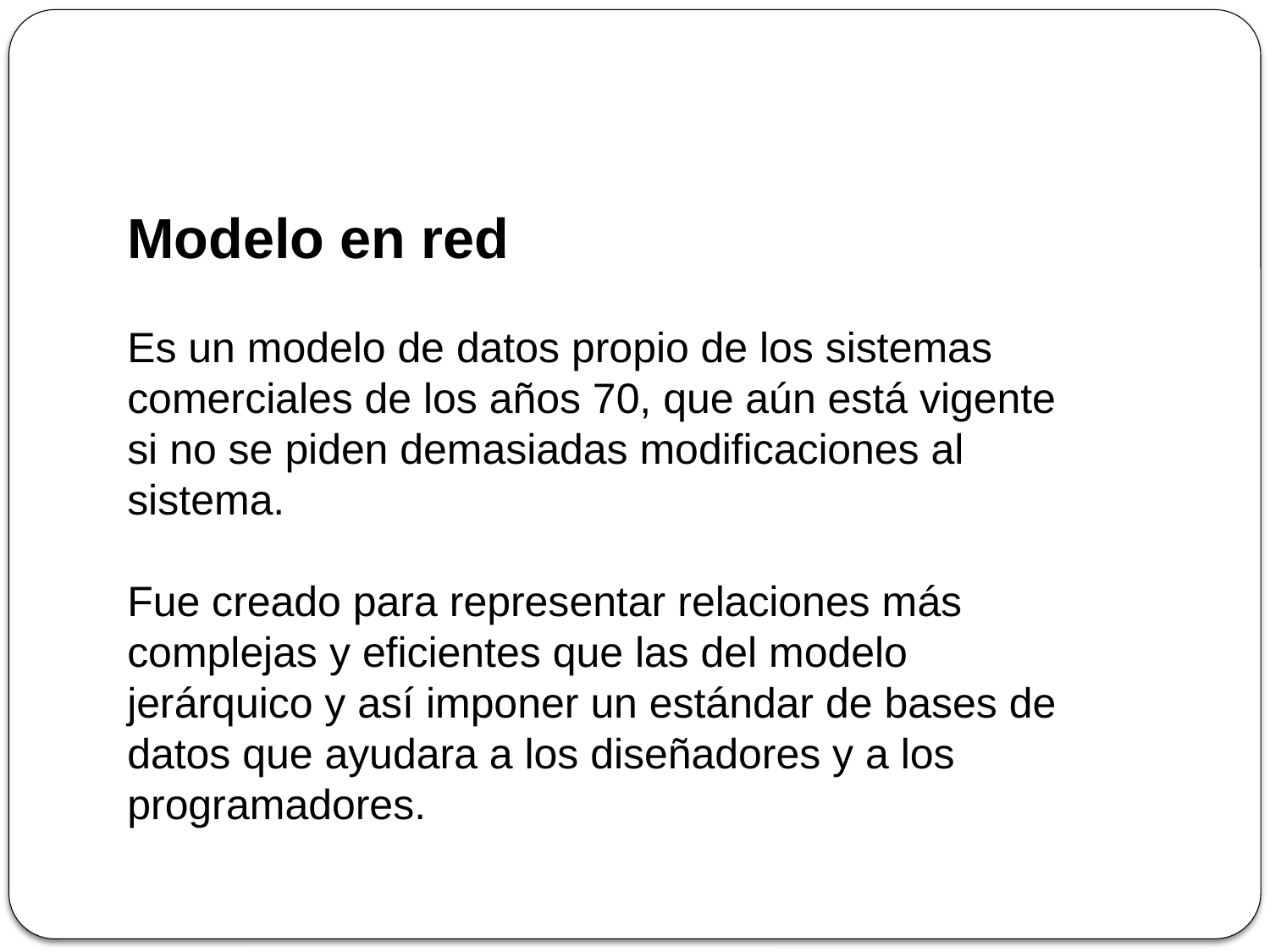

Modelo en red

Es un modelo de datos propio de los sistemas comerciales de los años 70, que aún está vigente si no se piden demasiadas modificaciones al sistema.

Fue creado para representar relaciones más complejas y eficientes que las del modelo jerárquico y así imponer un estándar de bases de datos que ayudara a los diseñadores y a los programadores.